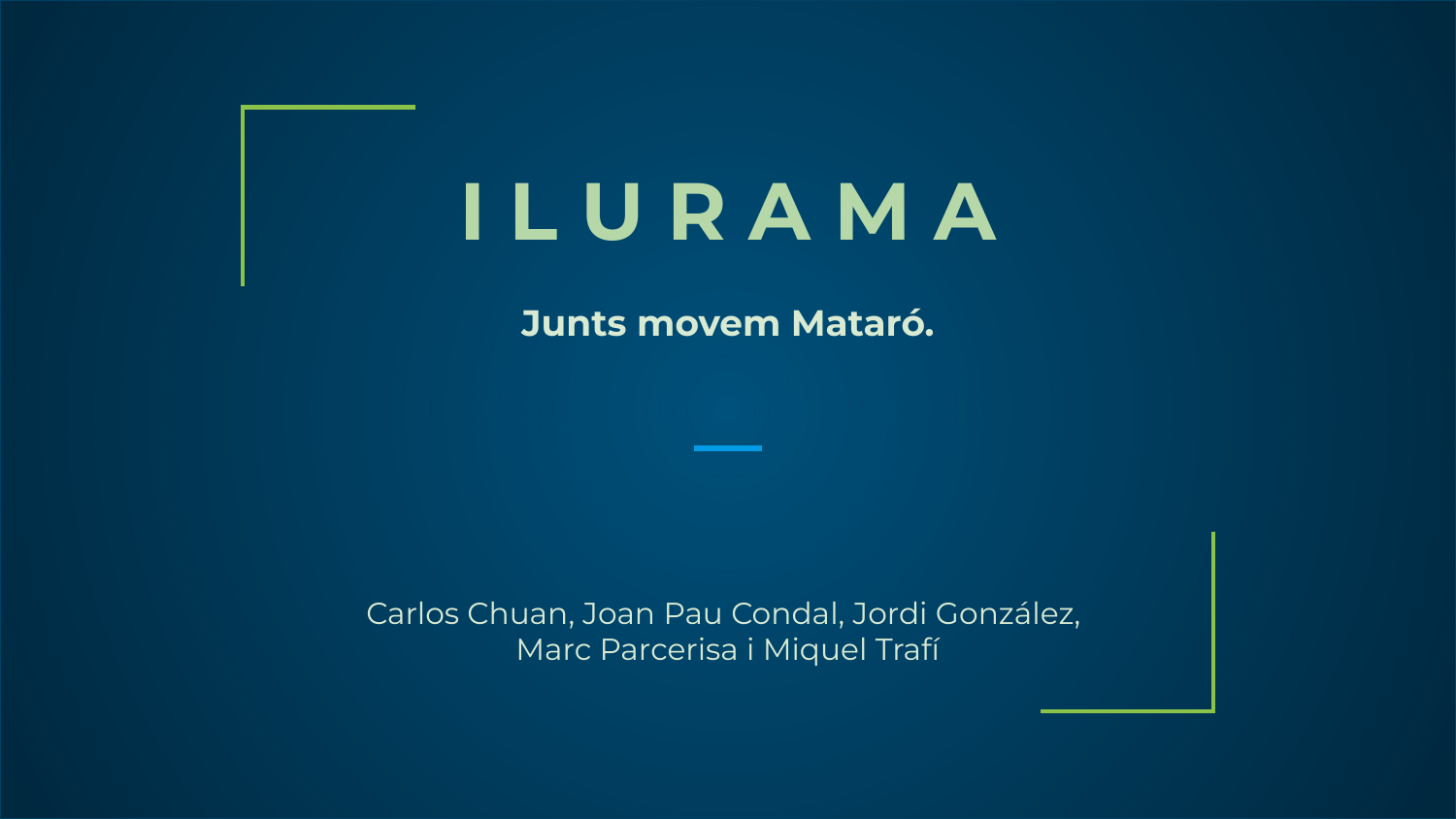

# I L U R A M A

Junts movem Mataró.
Carlos Chuan, Joan Pau Condal, Jordi González,
Marc Parcerisa i Miquel Trafí